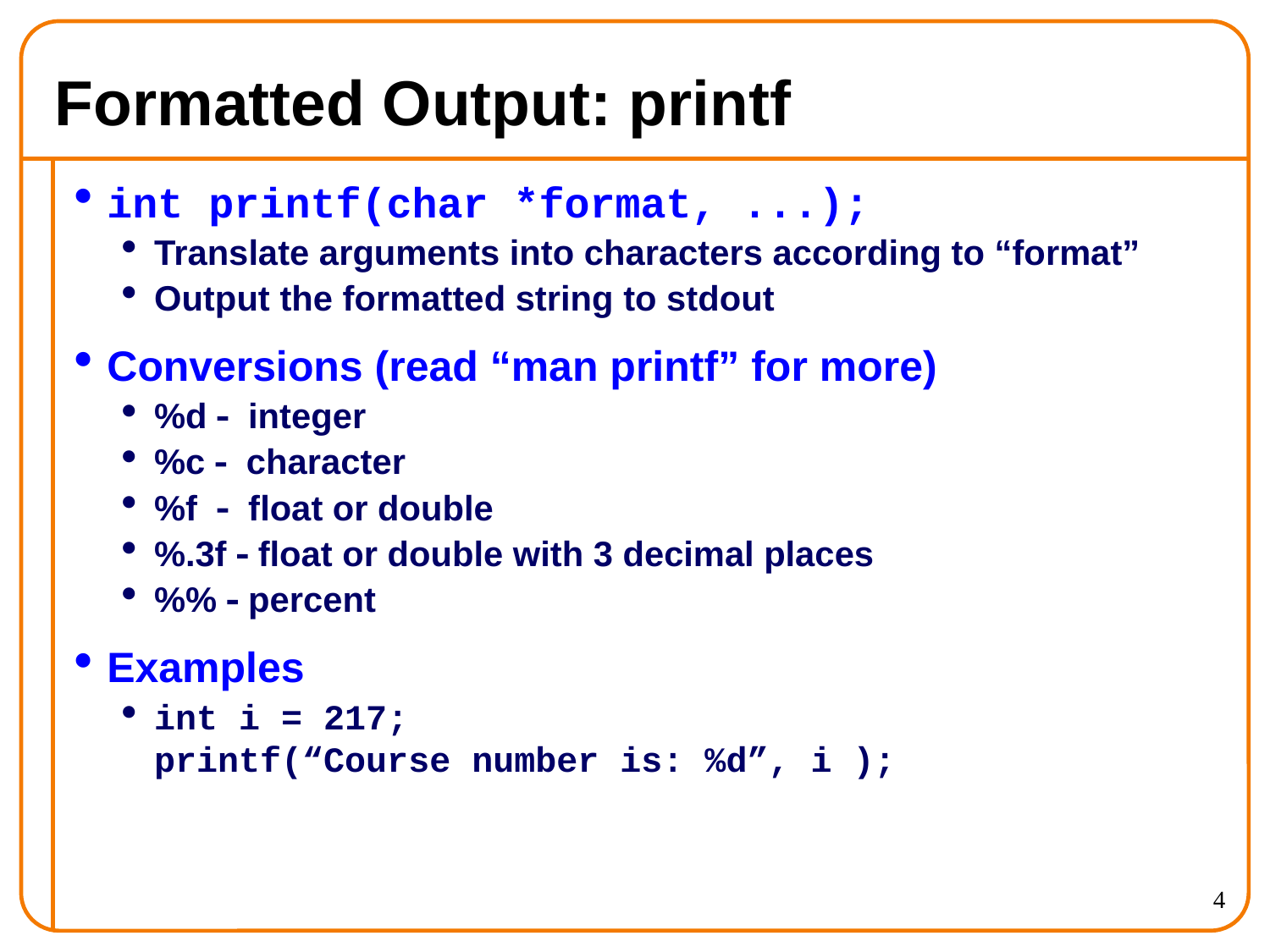

Formatted Output: printf
int printf(char *format, ...);
Translate arguments into characters according to “format”
Output the formatted string to stdout
Conversions (read “man printf” for more)
%d −  integer
%c −  character
%f  −  float or double
%.3f − float or double with 3 decimal places
%% − percent
Examples
int i = 217;
printf(“Course number is: %d”, i );

4